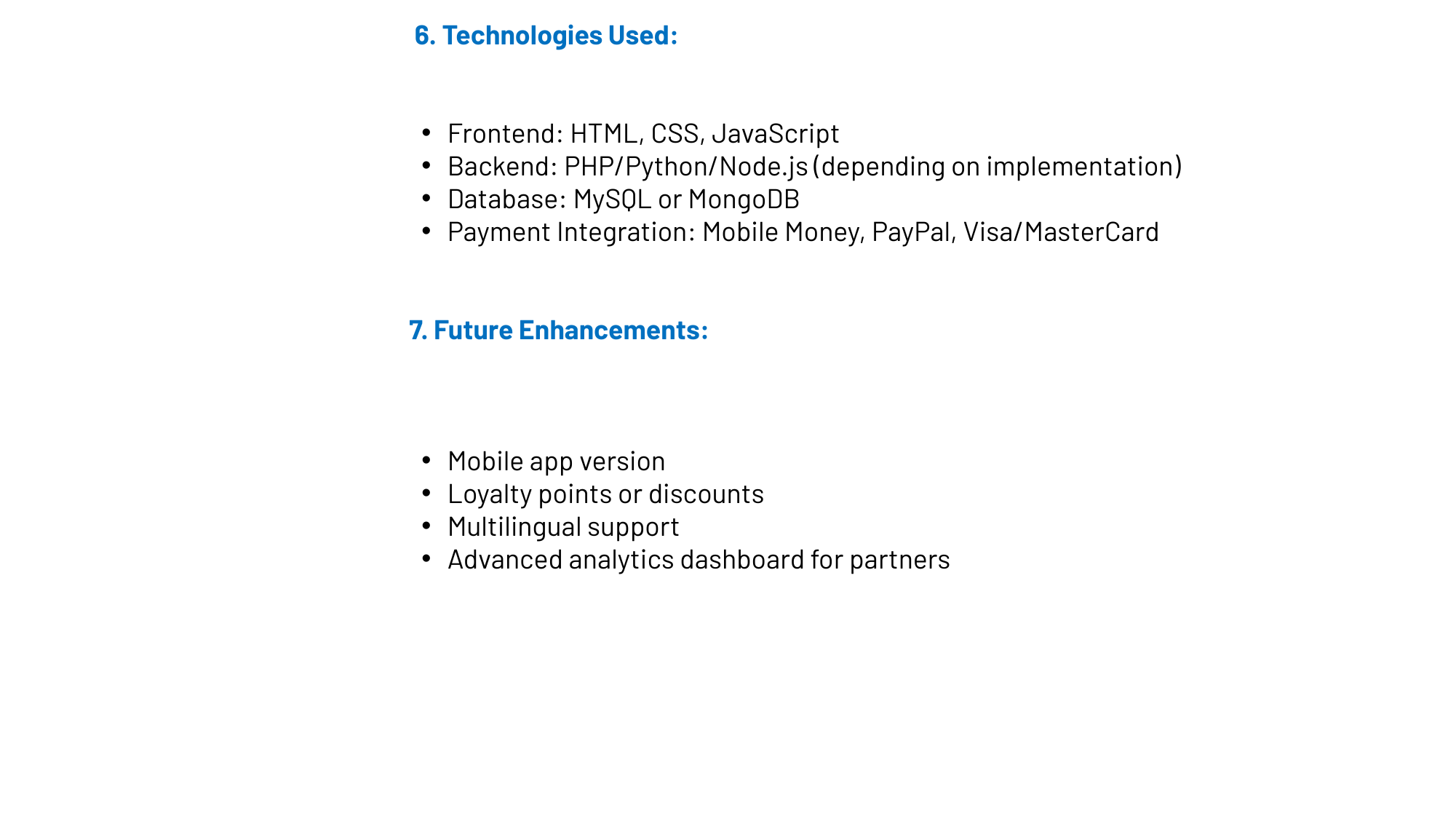

6. Technologies Used:

Frontend: HTML, CSS, JavaScript
Backend: PHP/Python/Node.js (depending on implementation)
Database: MySQL or MongoDB
Payment Integration: Mobile Money, PayPal, Visa/MasterCard

                                                                         7. Future Enhancements:

Mobile app version
Loyalty points or discounts
Multilingual support
Advanced analytics dashboard for partners